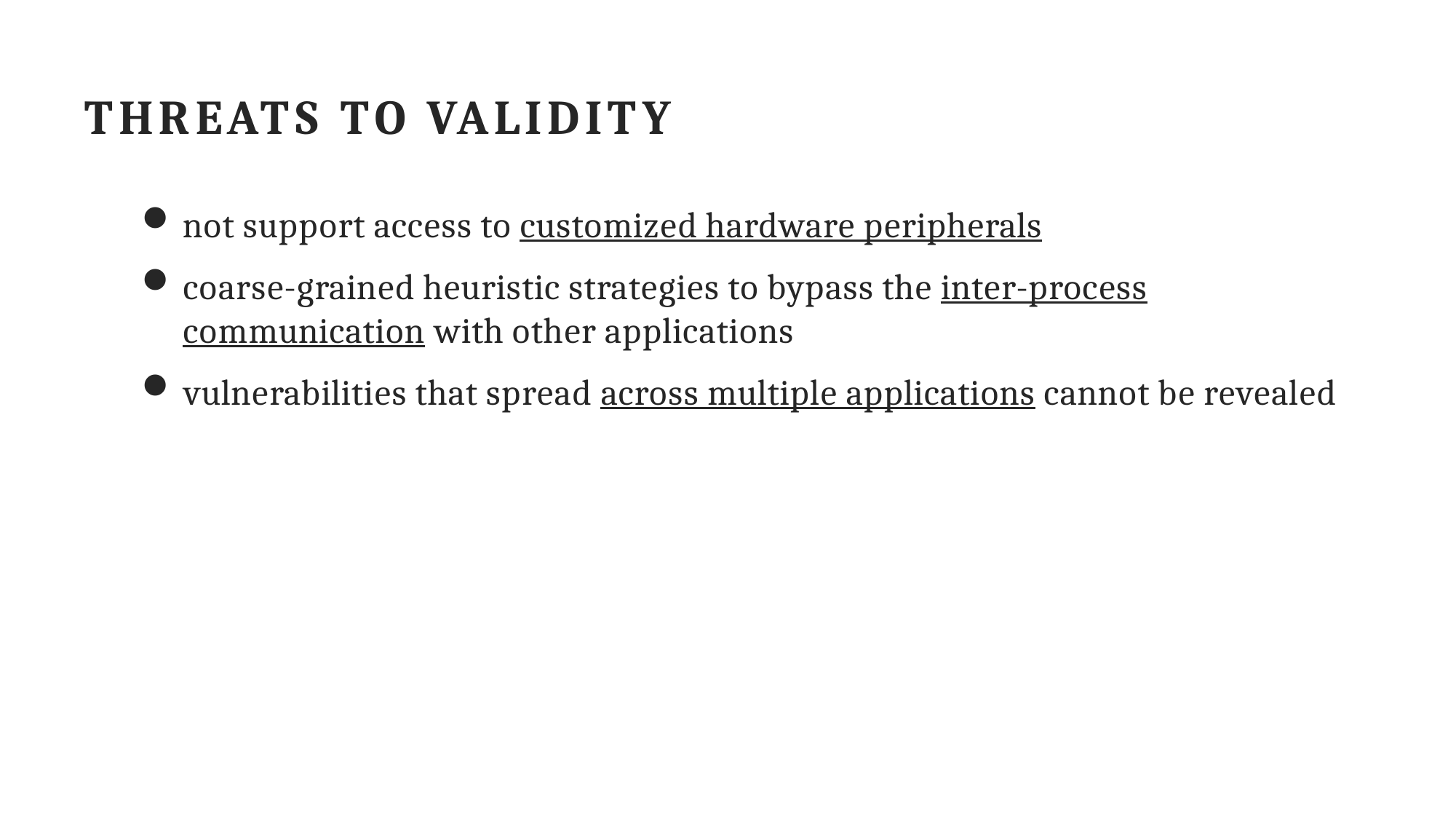

# THREATS TO VALIDITY
not support access to customized hardware peripherals
coarse-grained heuristic strategies to bypass the inter-process communication with other applications
vulnerabilities that spread across multiple applications cannot be revealed